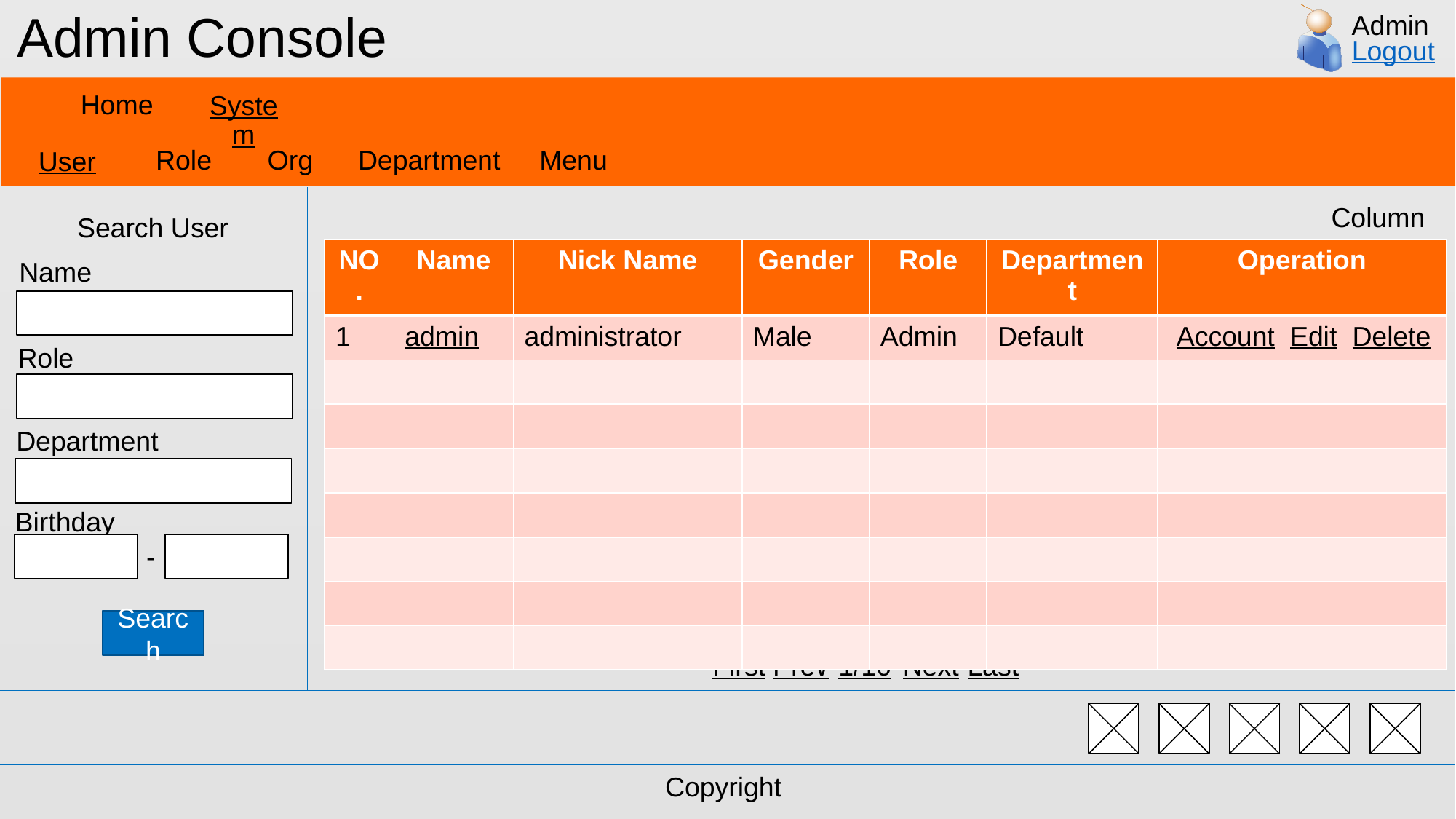

Home
System
Role
Org
Department
Menu
User
Column

Search User
| NO. | Name | Nick Name | Gender | Role | Department | Operation |
| --- | --- | --- | --- | --- | --- | --- |
| 1 | admin | administrator | Male | Admin | Default | Account Edit Delete |
|  |  |  |  |  |  |  |
|  |  |  |  |  |  |  |
|  |  |  |  |  |  |  |
|  |  |  |  |  |  |  |
|  |  |  |  |  |  |  |
|  |  |  |  |  |  |  |
|  |  |  |  |  |  |  |
Name

Role

Department

Birthday

-

Search
#